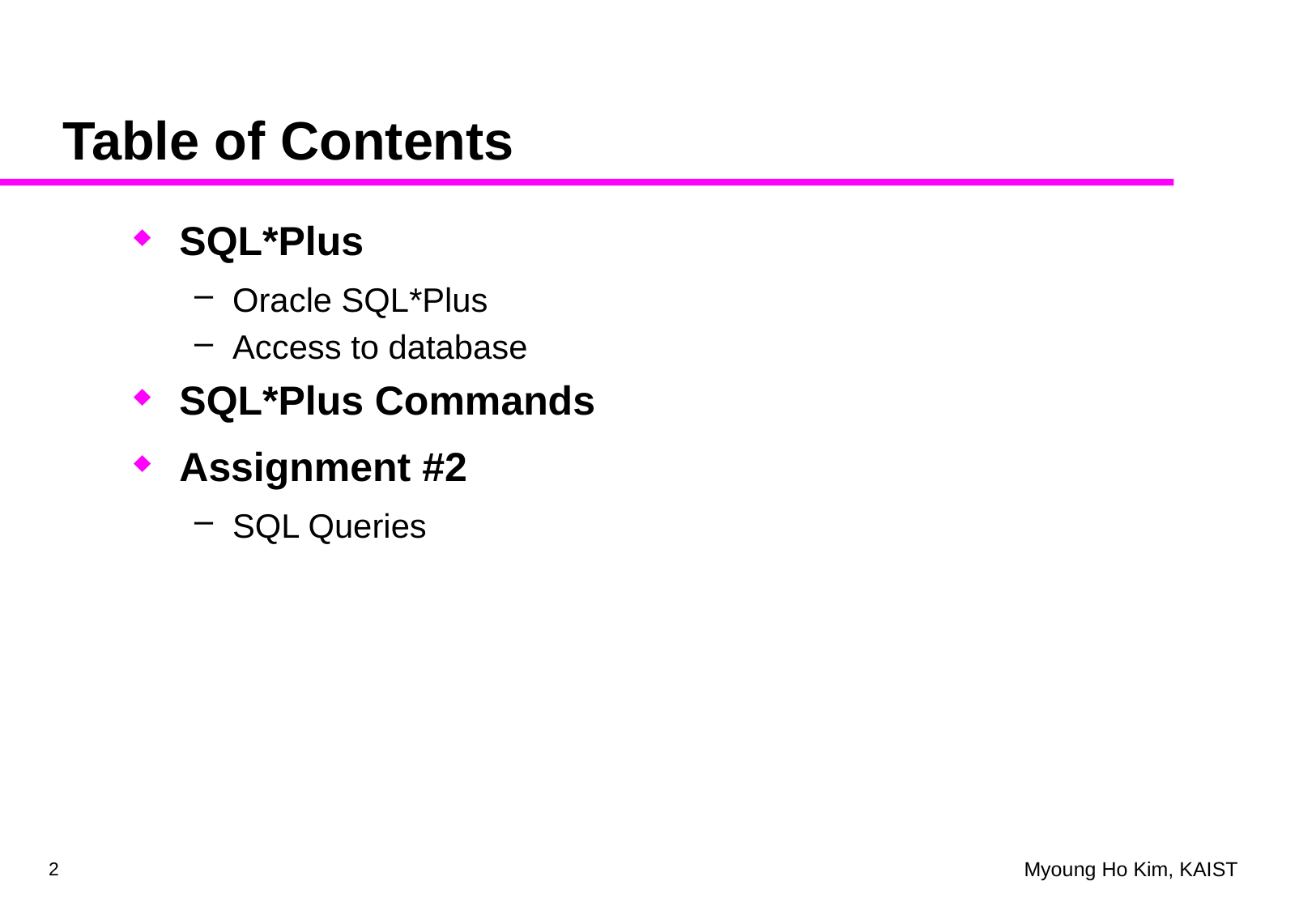

# Table of Contents
SQL*Plus
Oracle SQL*Plus
Access to database
SQL*Plus Commands
Assignment #2
SQL Queries
2